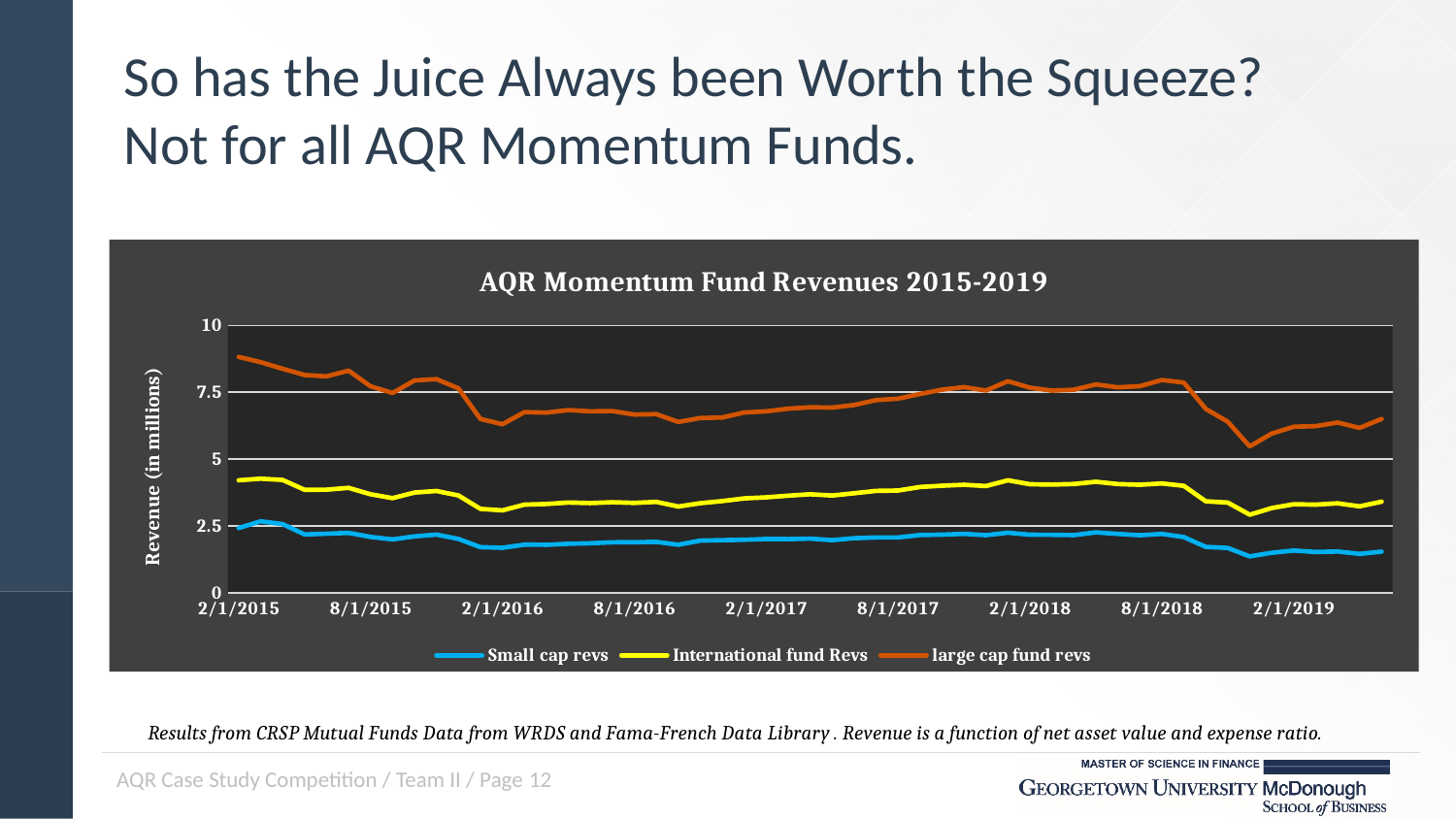

# So has the Juice Always been Worth the Squeeze? Not for all AQR Momentum Funds.

### Chart: AQR Momentum Fund Revenues 2015-2019

| Category | Small cap revs | International fund Revs | large cap fund revs |
|---|---|---|---|
| 42062 | 2.41983 | 1.7844 | 4.6179 |
| 42094 | 2.66931 | 1.5948 | 4.360049999999999 |
| 42124 | 2.56599 | 1.6523999999999999 | 4.15935 |
| 42153 | 2.17854 | 1.671 | 4.29435 |
| 42185 | 2.20563 | 1.6481999999999999 | 4.240799999999999 |
| 42216 | 2.2365 | 1.6848 | 4.3870499999999995 |
| 42247 | 2.08656 | 1.5948 | 4.0409999999999995 |
| 42277 | 1.9914300000000003 | 1.545 | 3.93615 |
| 42307 | 2.10546 | 1.6403999999999999 | 4.1953499999999995 |
| 42338 | 2.17224 | 1.6326000000000003 | 4.185 |
| 42369 | 2.01033 | 1.6272 | 4.00725 |
| 42398 | 1.7028 | 1.43275 | 3.3651999999999997 |
| 42429 | 1.6788 | 1.4002999999999999 | 3.2248 |
| 42460 | 1.797 | 1.496 | 3.4624 |
| 42489 | 1.7916 | 1.5262499999999999 | 3.42 |
| 42521 | 1.8288000000000002 | 1.5444 | 3.4592 |
| 42551 | 1.848 | 1.5036999999999998 | 3.4344 |
| 42580 | 1.8858000000000001 | 1.4987499999999998 | 3.4116 |
| 42613 | 1.887 | 1.47125 | 3.3072 |
| 42643 | 1.9008 | 1.49655 | 3.2824 |
| 42674 | 1.7922 | 1.4310999999999998 | 3.1648 |
| 42704 | 1.947 | 1.4002999999999999 | 3.188 |
| 42734 | 1.9638000000000002 | 1.4619 | 3.1316 |
| 42766 | 1.9788000000000001 | 1.5476999999999999 | 3.216 |
| 42794 | 2.007 | 1.5586999999999998 | 3.2196 |
| 42825 | 2.0034 | 1.6252499999999999 | 3.258 |
| 42853 | 2.0226 | 1.6599 | 3.2556 |
| 42886 | 1.9644 | 1.66925 | 3.2928 |
| 42916 | 2.0376000000000003 | 1.6796999999999997 | 3.3044000000000002 |
| 42947 | 2.0664 | 1.7424 | 3.3971999999999998 |
| 42978 | 2.0652 | 1.7561499999999999 | 3.4372 |
| 43007 | 2.1582 | 1.79575 | 3.4808000000000003 |
| 43039 | 2.1696 | 1.83205 | 3.5964 |
| 43069 | 2.2008 | 1.83755 | 3.6536 |
| 43098 | 2.1504 | 1.8380999999999998 | 3.5744000000000002 |
| 43131 | 2.2434 | 1.96075 | 3.7089 |
| 43159 | 2.1678 | 1.8898 | 3.61413 |
| 43188 | 2.1648 | 1.8788 | 3.5189699999999995 |
| 43220 | 2.1534 | 1.9129 | 3.52833 |
| 43251 | 2.2560000000000002 | 1.89365 | 3.6445499999999997 |
| 43280 | 2.199 | 1.8644999999999998 | 3.61998 |
| 43312 | 2.1486 | 1.8886999999999998 | 3.6894 |
| 43343 | 2.199 | 1.8870500000000001 | 3.87114 |
| 43371 | 2.0814 | 1.9156499999999999 | 3.86568 |
| 43404 | 1.713 | 1.7049999999999998 | 3.46008 |
| 43434 | 1.6722 | 1.6995 | 3.0263999999999998 |
| 43465 | 1.359 | 1.5565 | 2.55801 |
| 43496 | 1.4934 | 1.67255 | 2.7881099999999996 |
| 43524 | 1.5774 | 1.7319499999999999 | 2.90043 |
| 43553 | 1.524 | 1.7693499999999998 | 2.93943 |
| 43585 | 1.5402 | 1.80235 | 3.02406 |
| 43616 | 1.4532 | 1.77705 | 2.93514 |
| 43644 | 1.5354 | 1.87055 | 3.0966 |
Results from CRSP Mutual Funds Data from WRDS and Fama-French Data Library . Revenue is a function of net asset value and expense ratio.